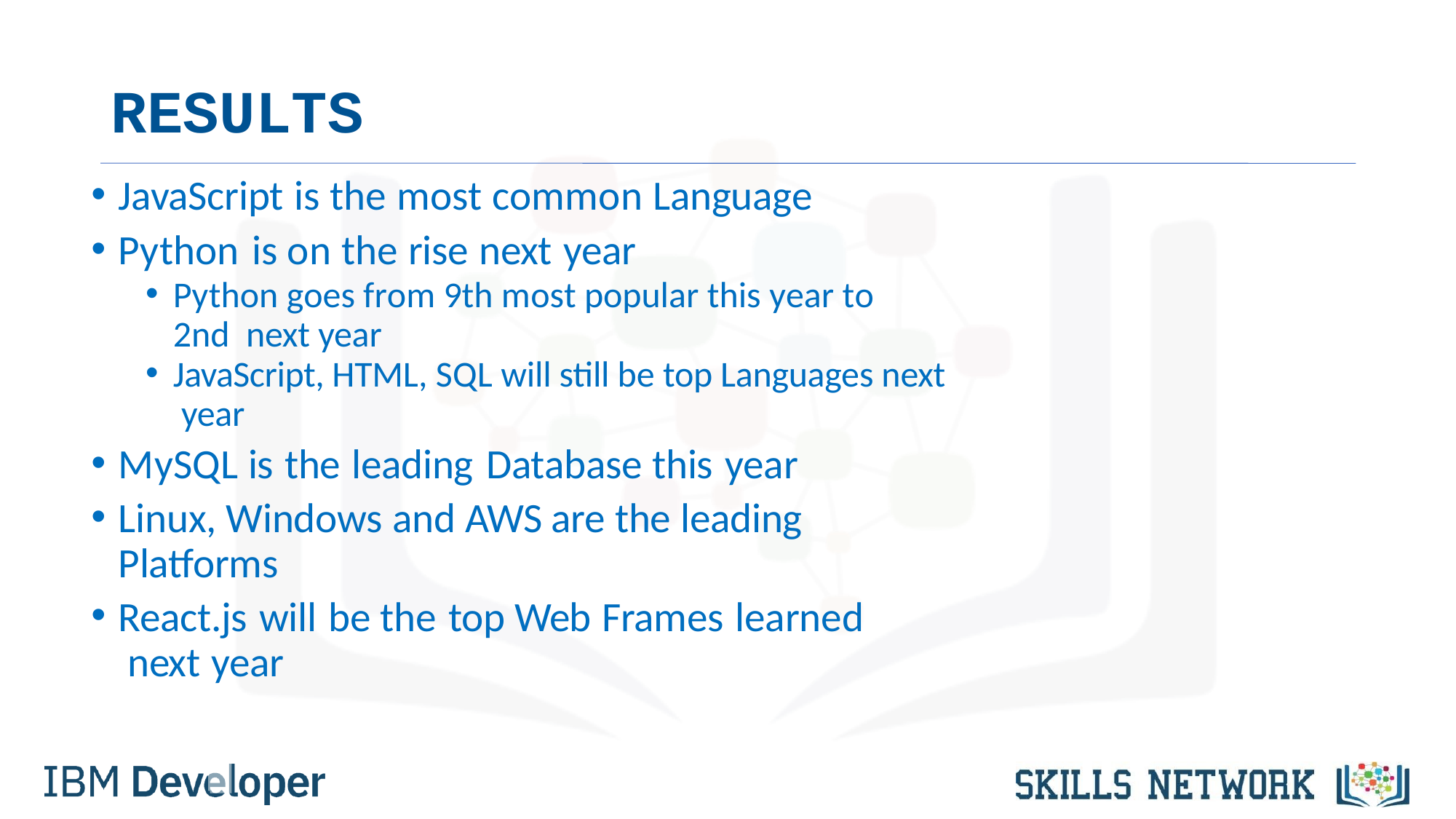

# RESULTS
JavaScript is the most common Language
Python is on the rise next year​
Python goes from 9th most popular this year to 2nd  next year
JavaScript, HTML, SQL will still be top Languages next  year
MySQL is the leading Database this year​
Linux, Windows and AWS are the leading  Platforms
React.js will be the top Web Frames learned  next year​